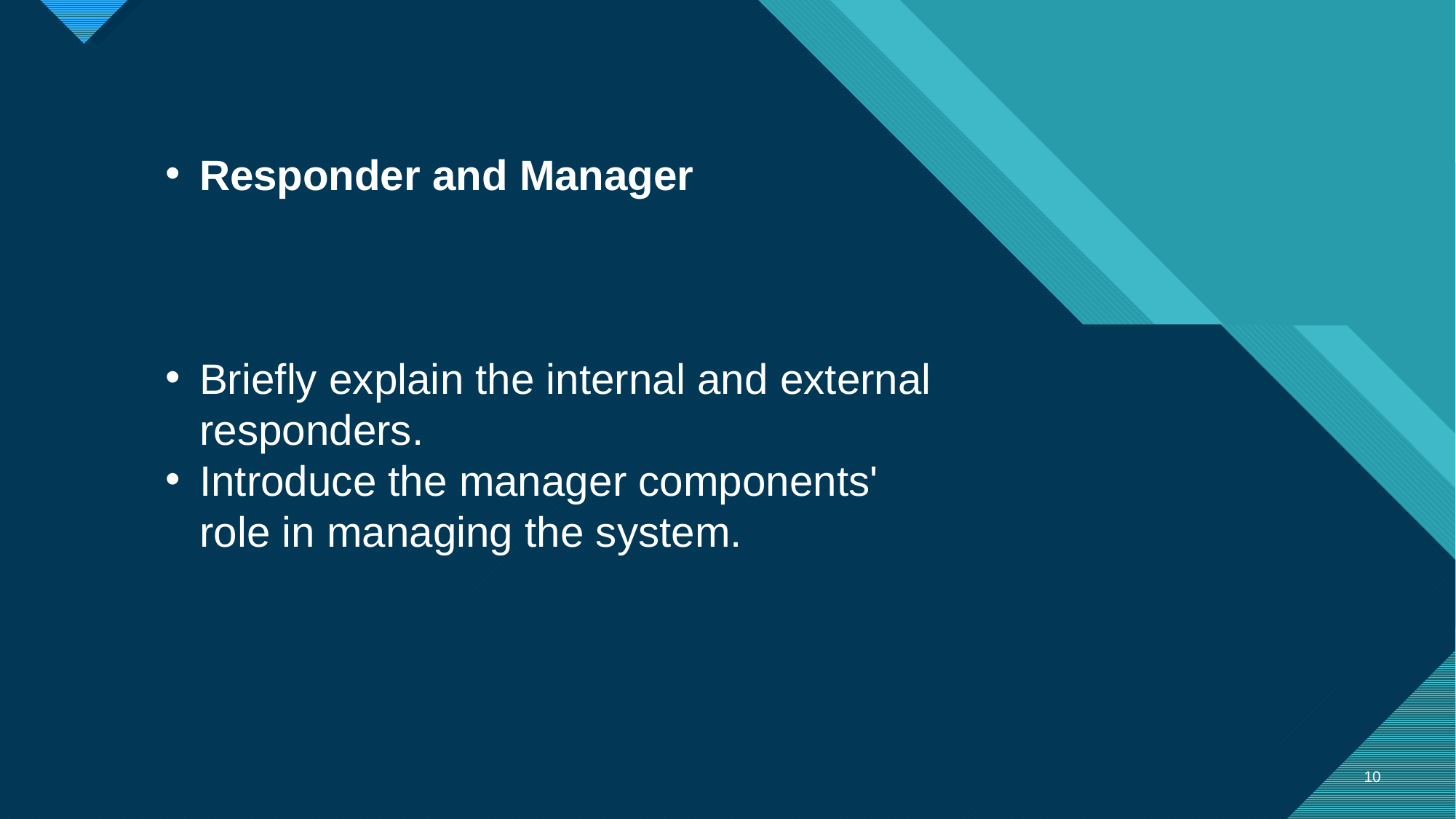

Responder and Manager

Briefly explain the internal and external responders.
Introduce the manager components' role in managing the system.
10